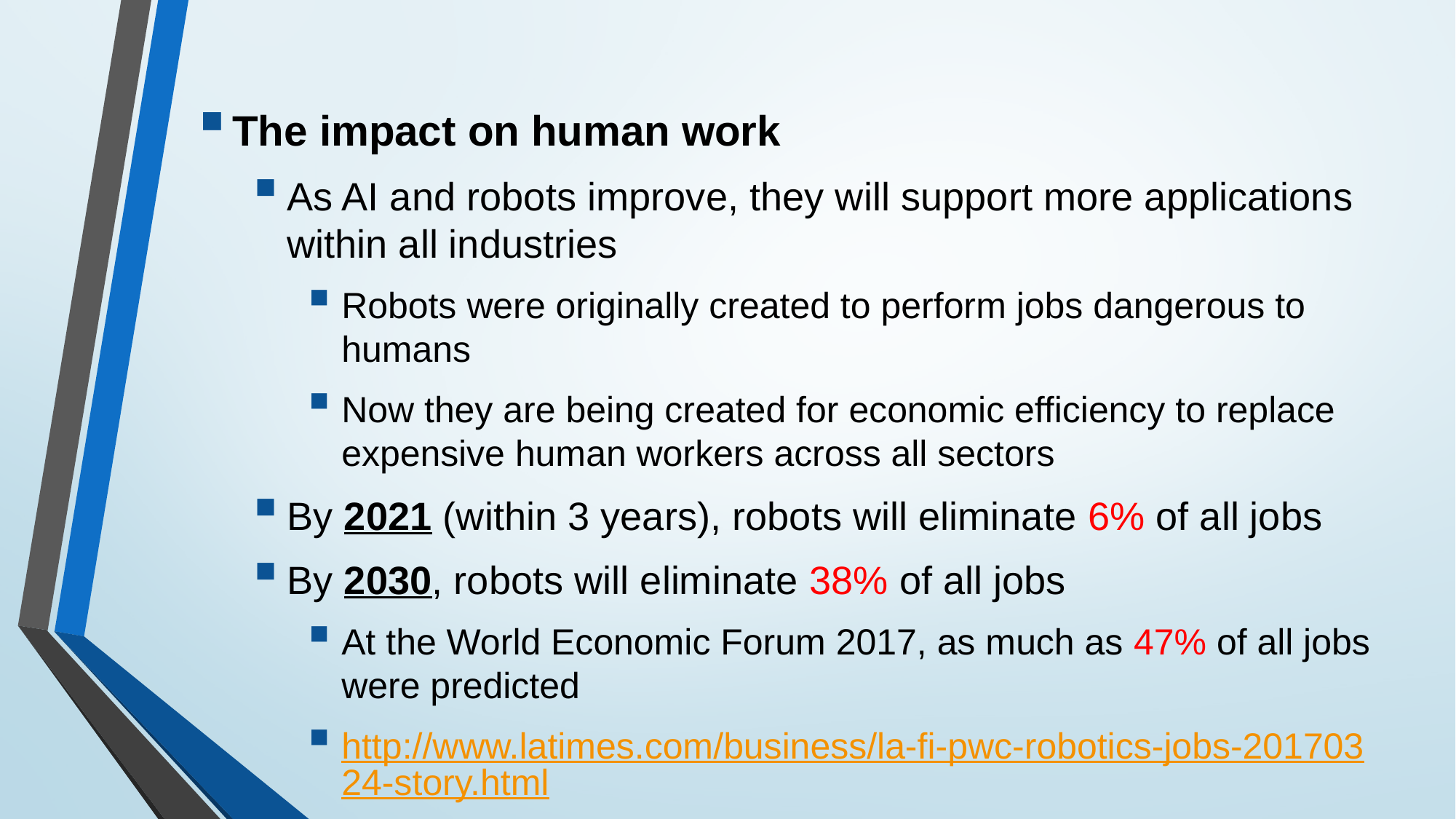

The impact on human work
As AI and robots improve, they will support more applications within all industries
Robots were originally created to perform jobs dangerous to humans
Now they are being created for economic efficiency to replace expensive human workers across all sectors
By 2021 (within 3 years), robots will eliminate 6% of all jobs
By 2030, robots will eliminate 38% of all jobs
At the World Economic Forum 2017, as much as 47% of all jobs were predicted
http://www.latimes.com/business/la-fi-pwc-robotics-jobs-20170324-story.html